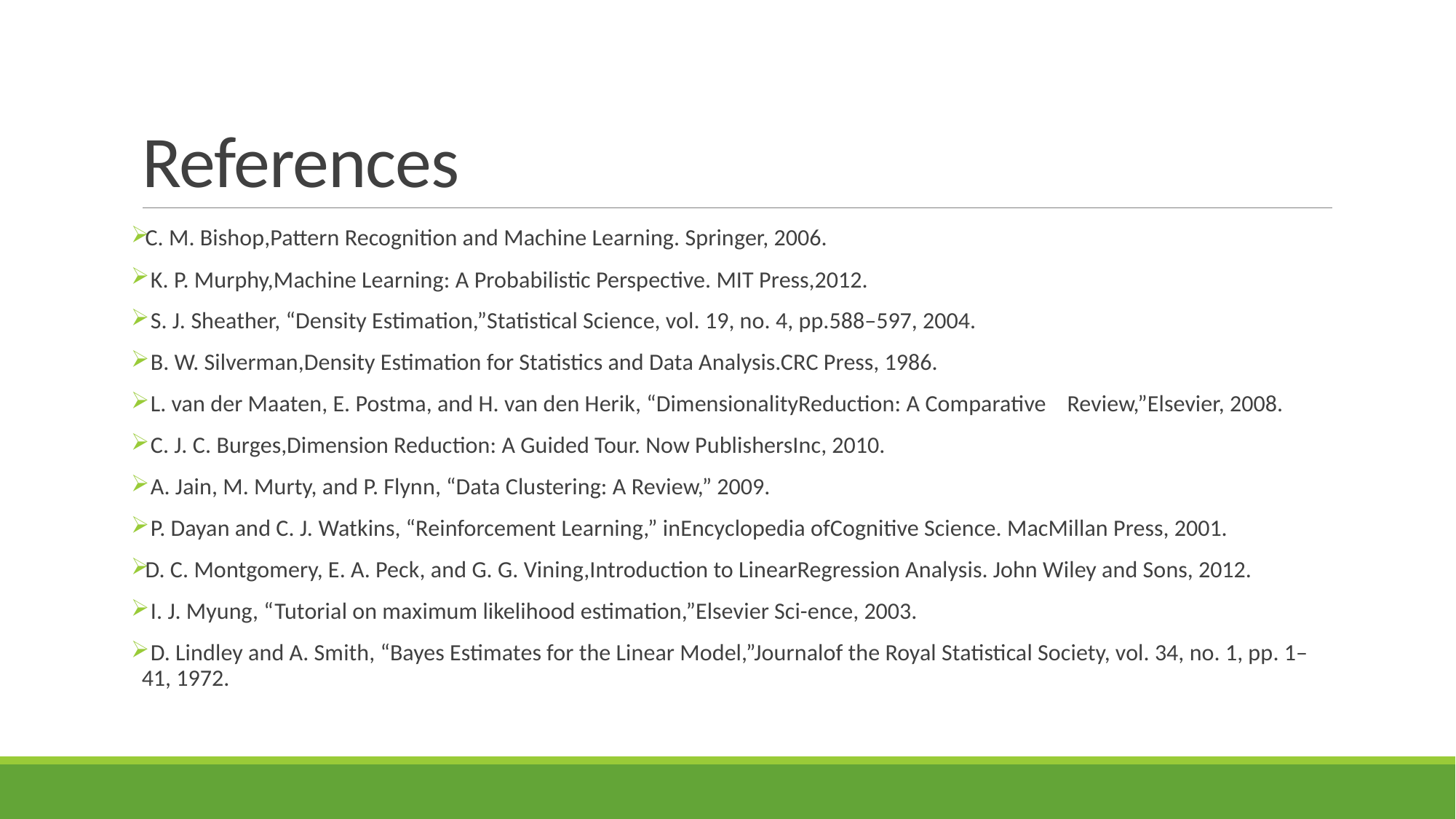

# References
C. M. Bishop,Pattern Recognition and Machine Learning. Springer, 2006.
 K. P. Murphy,Machine Learning: A Probabilistic Perspective. MIT Press,2012.
 S. J. Sheather, “Density Estimation,”Statistical Science, vol. 19, no. 4, pp.588–597, 2004.
 B. W. Silverman,Density Estimation for Statistics and Data Analysis.CRC Press, 1986.
 L. van der Maaten, E. Postma, and H. van den Herik, “DimensionalityReduction: A Comparative    Review,”Elsevier, 2008.
 C. J. C. Burges,Dimension Reduction: A Guided Tour. Now PublishersInc, 2010.
 A. Jain, M. Murty, and P. Flynn, “Data Clustering: A Review,” 2009.
 P. Dayan and C. J. Watkins, “Reinforcement Learning,” inEncyclopedia ofCognitive Science. MacMillan Press, 2001.
D. C. Montgomery, E. A. Peck, and G. G. Vining,Introduction to LinearRegression Analysis. John Wiley and Sons, 2012.
 I. J. Myung, “Tutorial on maximum likelihood estimation,”Elsevier Sci-ence, 2003.
 D. Lindley and A. Smith, “Bayes Estimates for the Linear Model,”Journalof the Royal Statistical Society, vol. 34, no. 1, pp. 1–41, 1972.